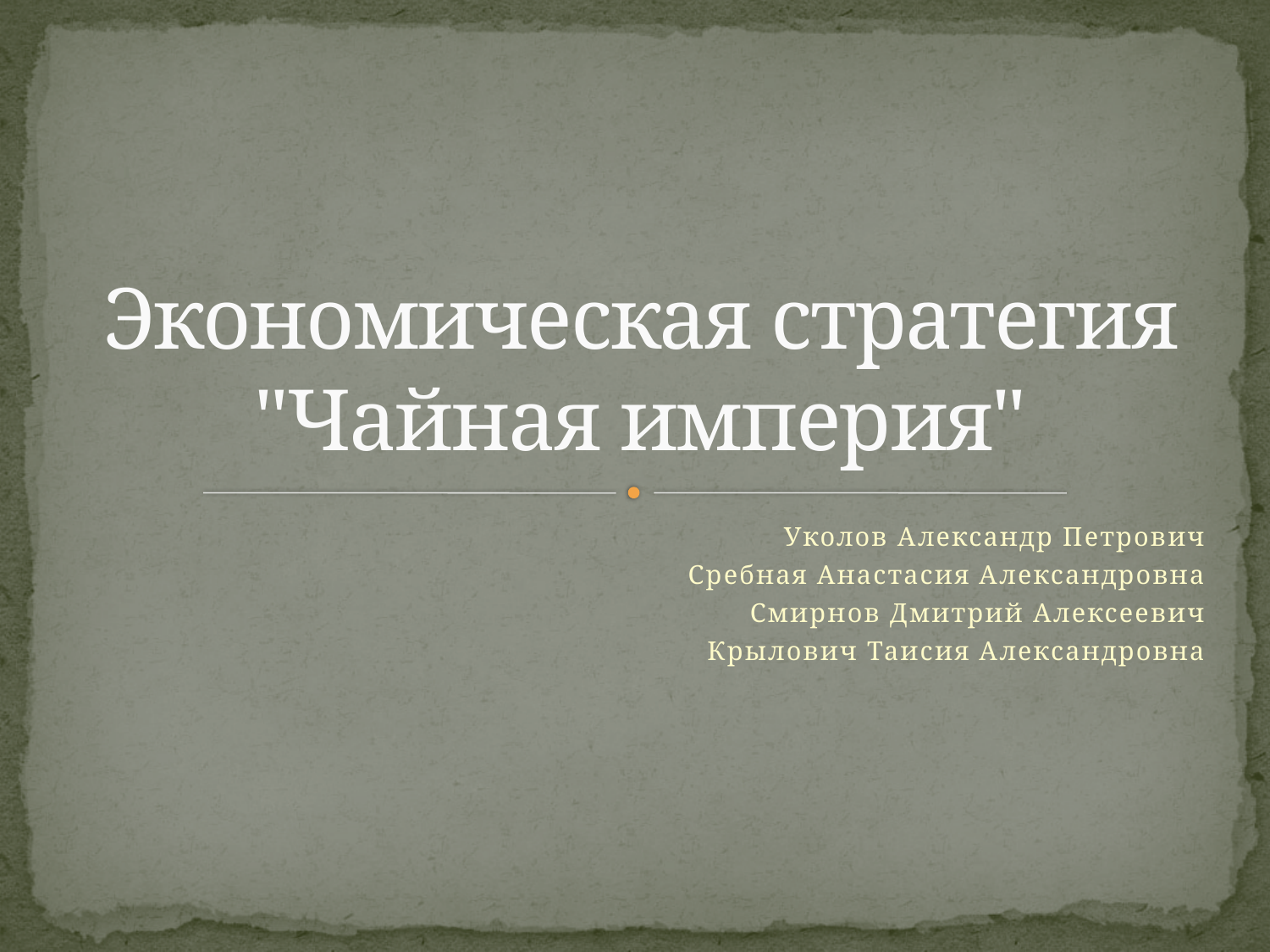

# Экономическая стратегия "Чайная империя"
 Уколов Александр Петрович
Сребная Анастасия Александровна
Смирнов Дмитрий Алексеевич
Крылович Таисия Александровна